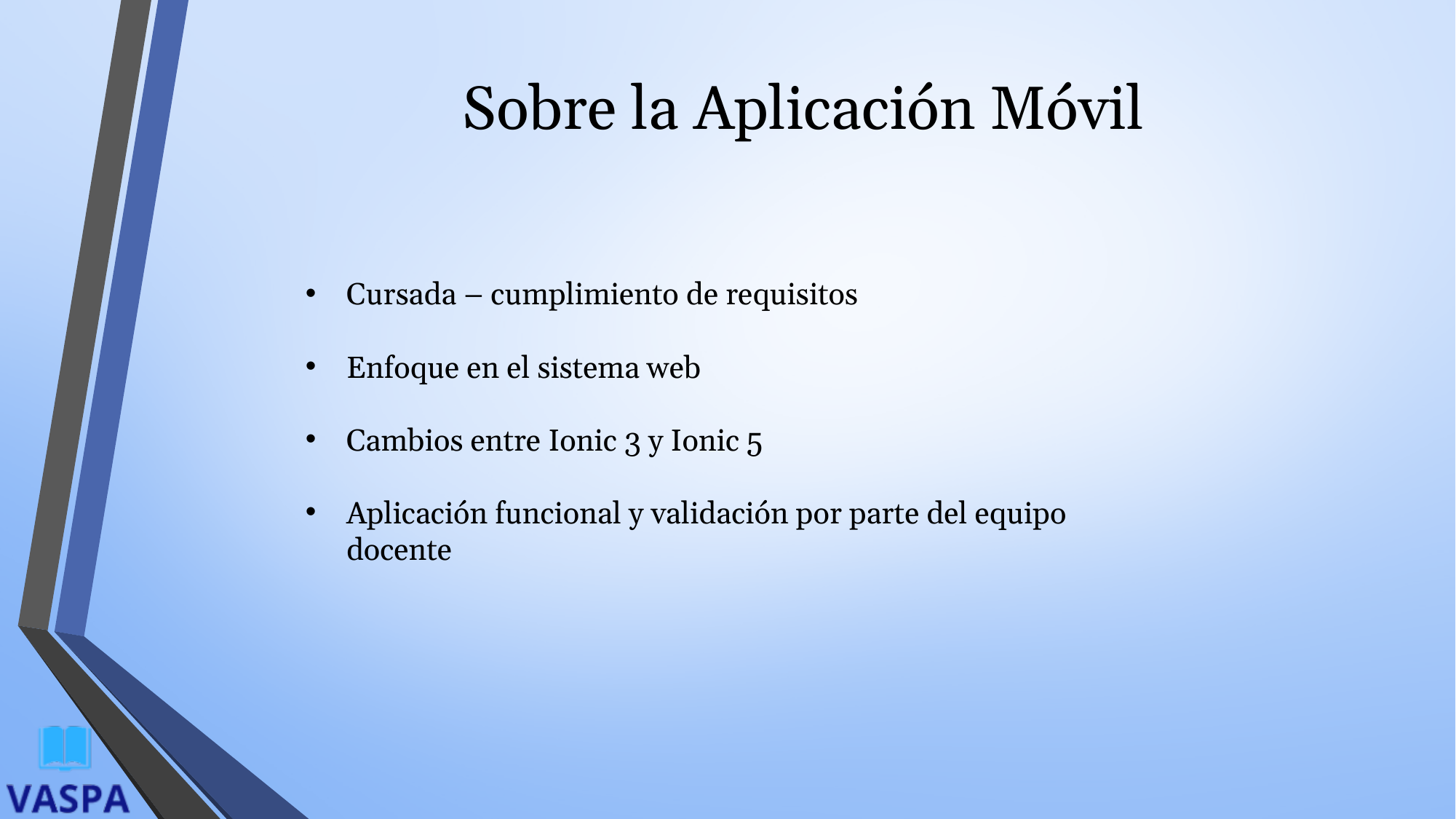

# Sobre la Aplicación Móvil

Cursada – cumplimiento de requisitos

Enfoque en el sistema web

Cambios entre Ionic 3 y Ionic 5

Aplicación funcional y validación por parte del equipo docente